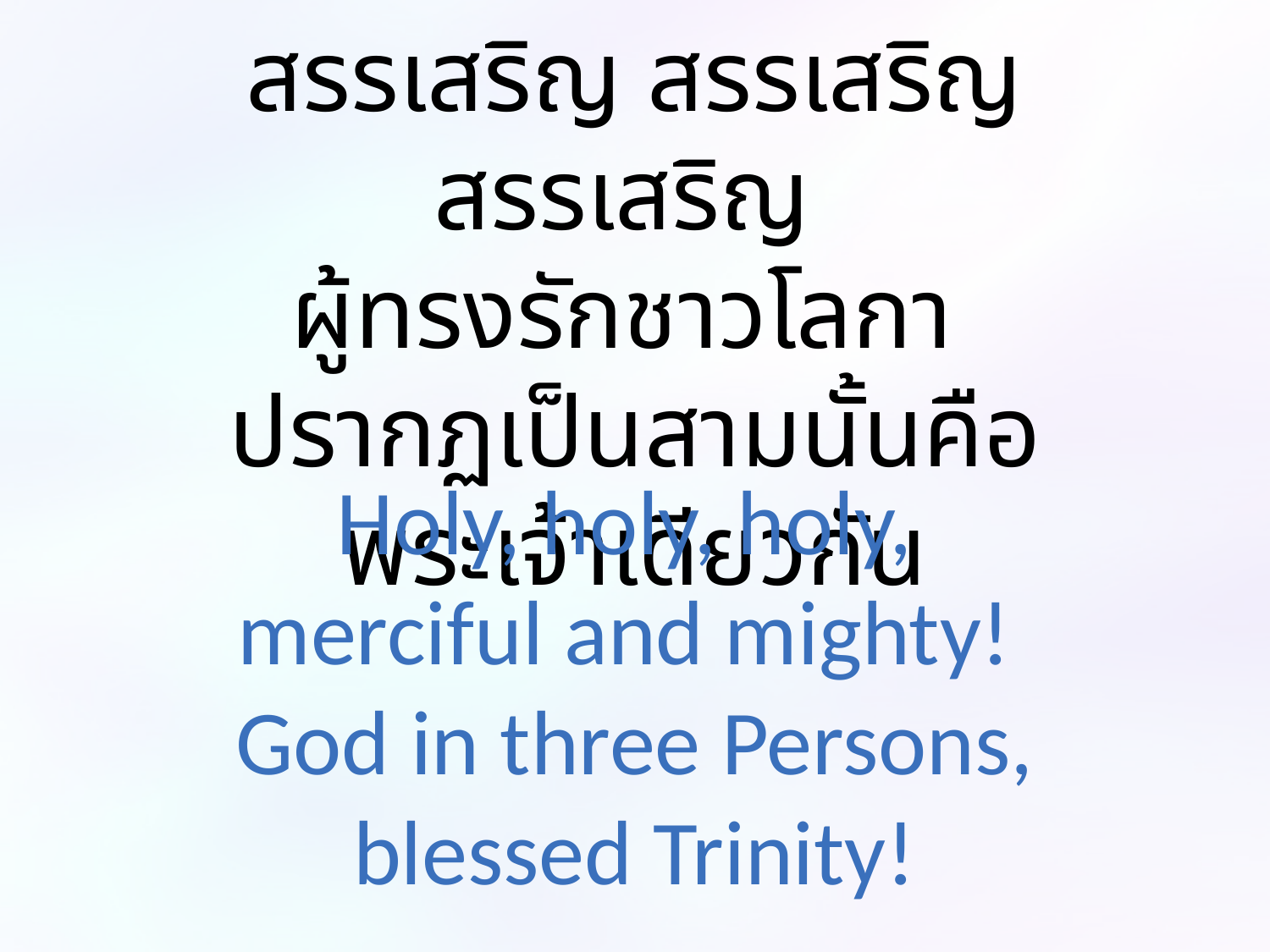

สรรเสริญ สรรเสริญ สรรเสริญ
ผู้ทรงรักชาวโลกา
ปรากฏเป็นสามนั้นคือพระเจ้าเดียวกัน
Holy, holy, holy,
merciful and mighty!
God in three Persons, blessed Trinity!